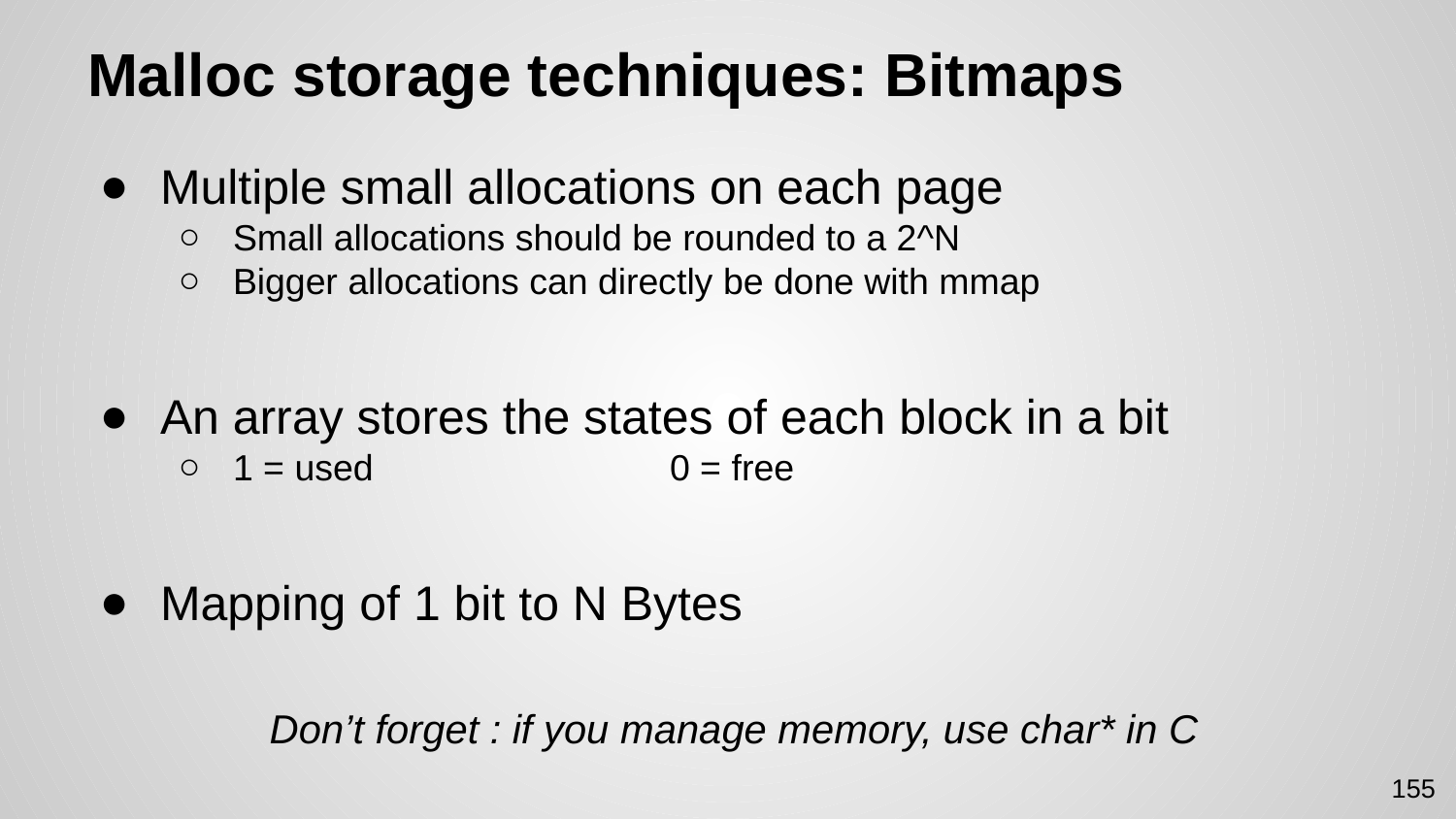

# Malloc storage techniques: Bitmaps
Multiple small allocations on each page
Small allocations should be rounded to a 2^N
Bigger allocations can directly be done with mmap

An array stores the states of each block in a bit
1 = used			0 = free

Mapping of 1 bit to N Bytes

Don’t forget : if you manage memory, use char* in C
155